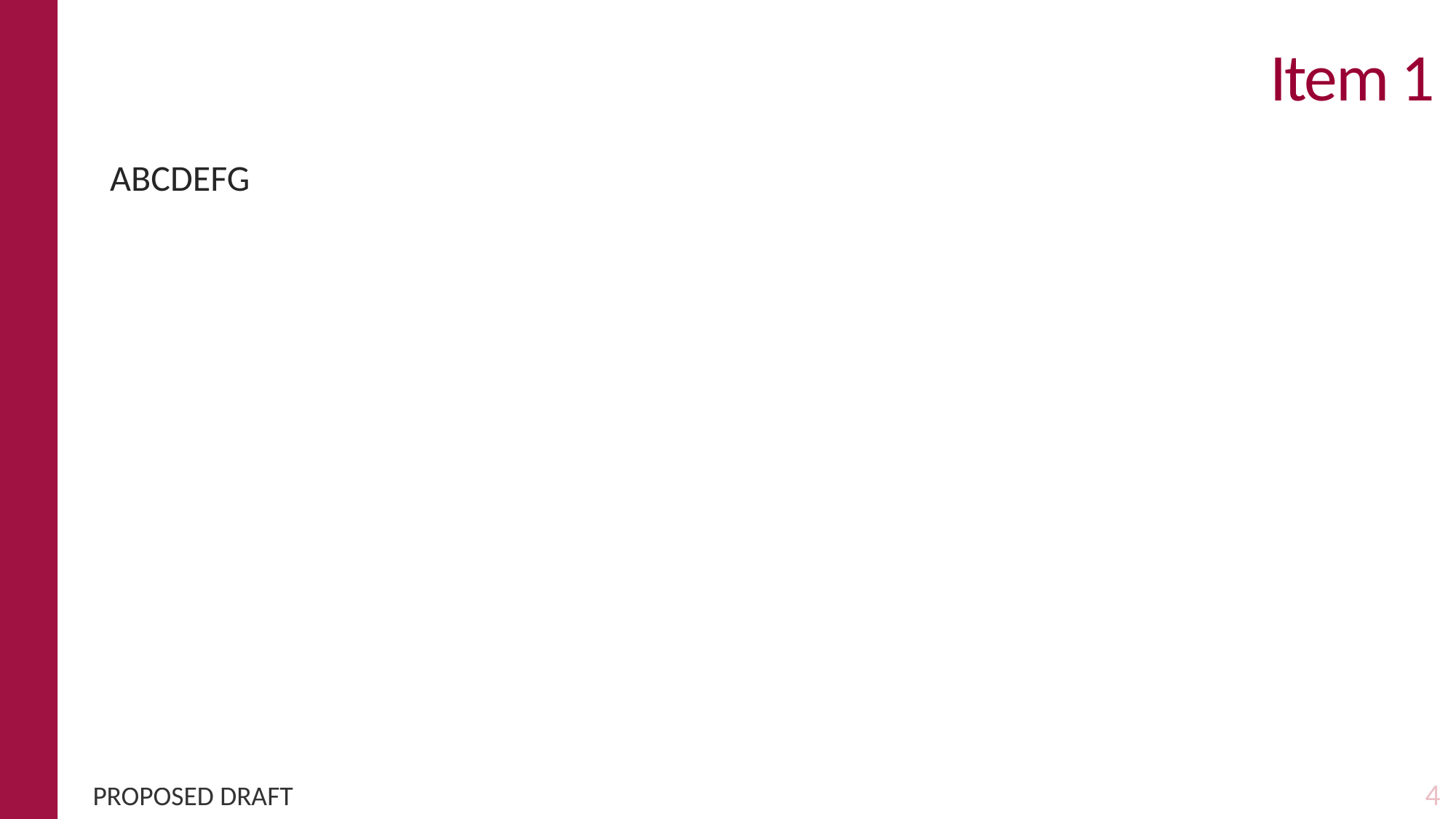

# Item 1
ABCDEFG
4
PROPOSED DRAFT